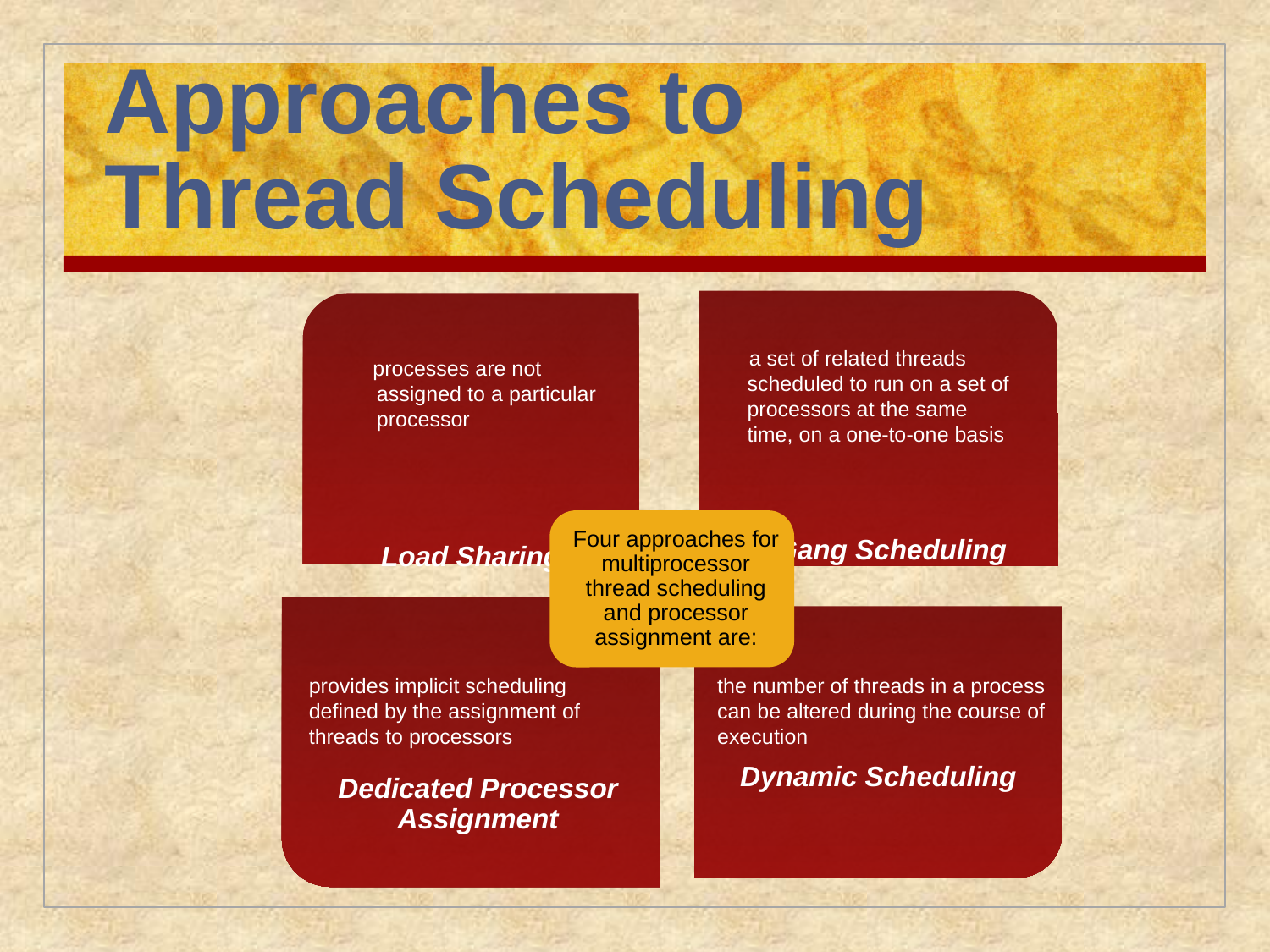

# Approaches to Thread Scheduling

Load Sharing

     Gang Scheduling

Dedicated Processor Assignment

Dynamic Scheduling
Four approaches for multiprocessor thread scheduling and processor assignment are:
       a set of related threads scheduled to run on a set of processors at the same time, on a one-to-one basis
      processes are not assigned to a particular processor
provides implicit scheduling defined by the assignment of threads to processors
the number of threads in a process can be altered during the course of execution